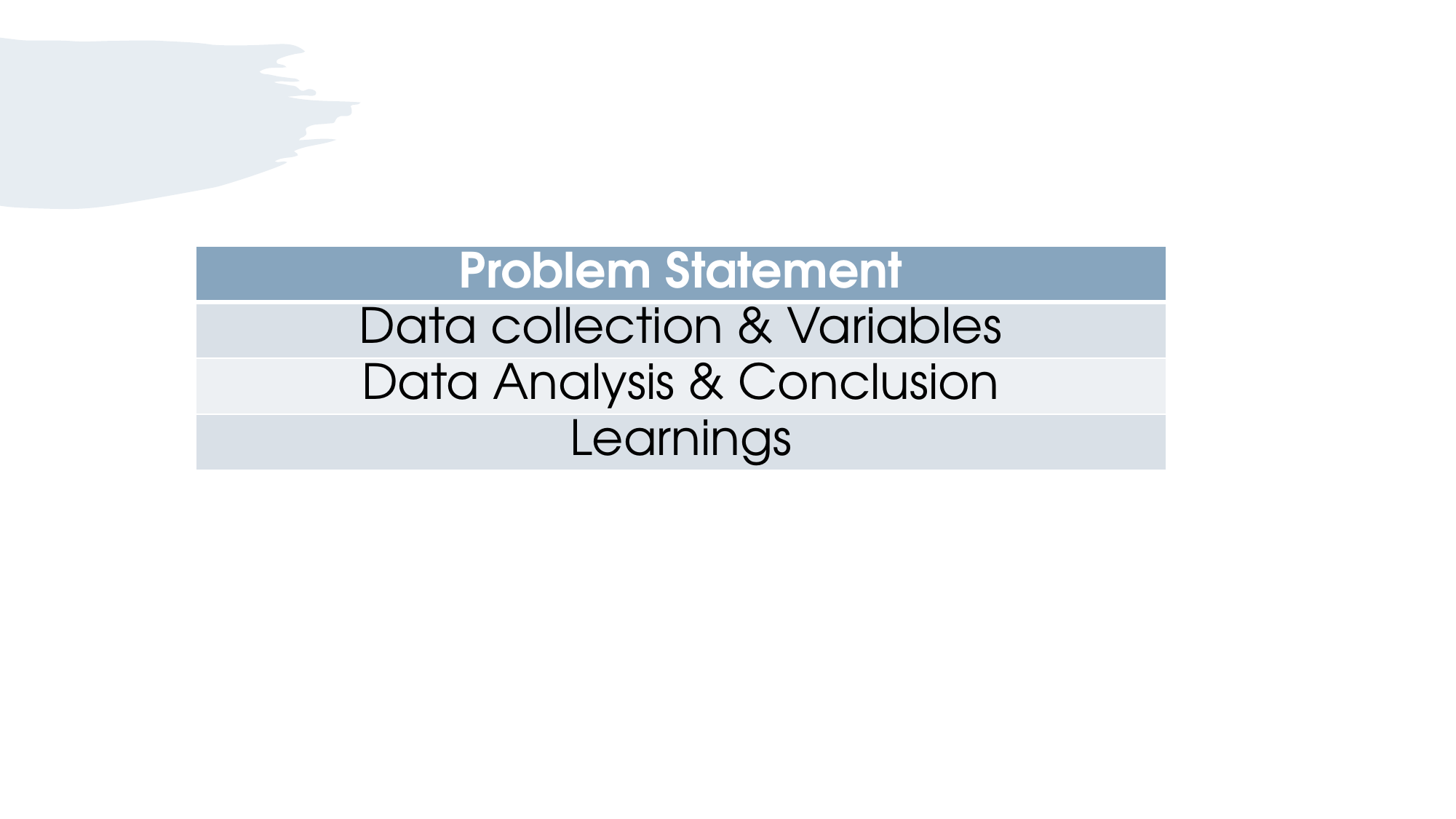

| Problem Statement |
| --- |
| Data collection & Variables |
| Data Analysis & Conclusion |
| Learnings |